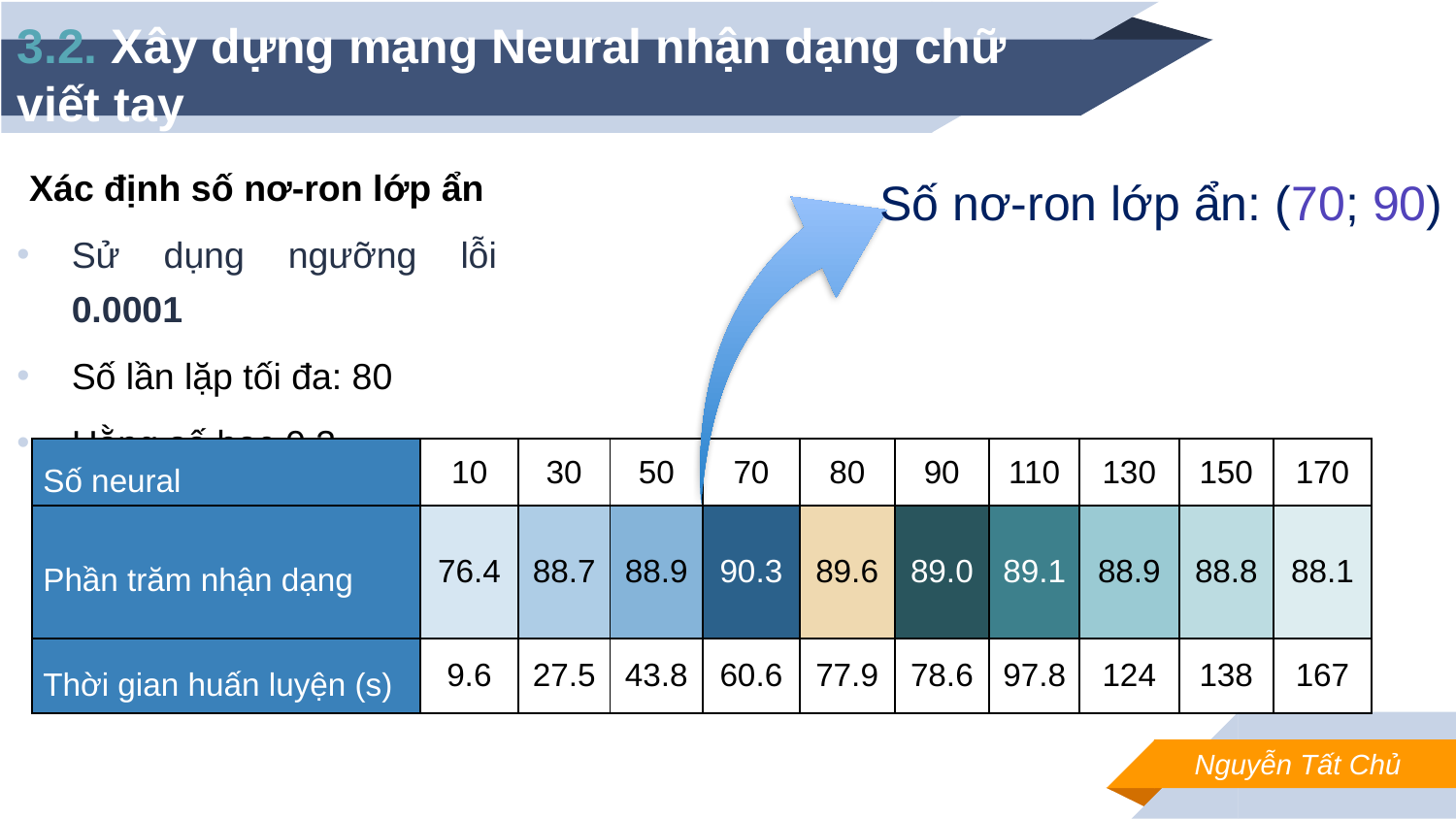

# 3.2. Xây dựng mạng Neural nhận dạng chữ viết tay
Số nơ-ron lớp ẩn: (70; 90)
Xác định số nơ-ron lớp ẩn
Sử dụng ngưỡng lỗi 0.0001
Số lần lặp tối đa: 80
Hằng số học 0.3
| Số neural | 10 | 30 | 50 | 70 | 80 | 90 | 110 | 130 | 150 | 170 |
| --- | --- | --- | --- | --- | --- | --- | --- | --- | --- | --- |
| Phần trăm nhận dạng | 76.4 | 88.7 | 88.9 | 90.3 | 89.6 | 89.0 | 89.1 | 88.9 | 88.8 | 88.1 |
| Thời gian huấn luyện (s) | 9.6 | 27.5 | 43.8 | 60.6 | 77.9 | 78.6 | 97.8 | 124 | 138 | 167 |
Nguyễn Tất Chủ